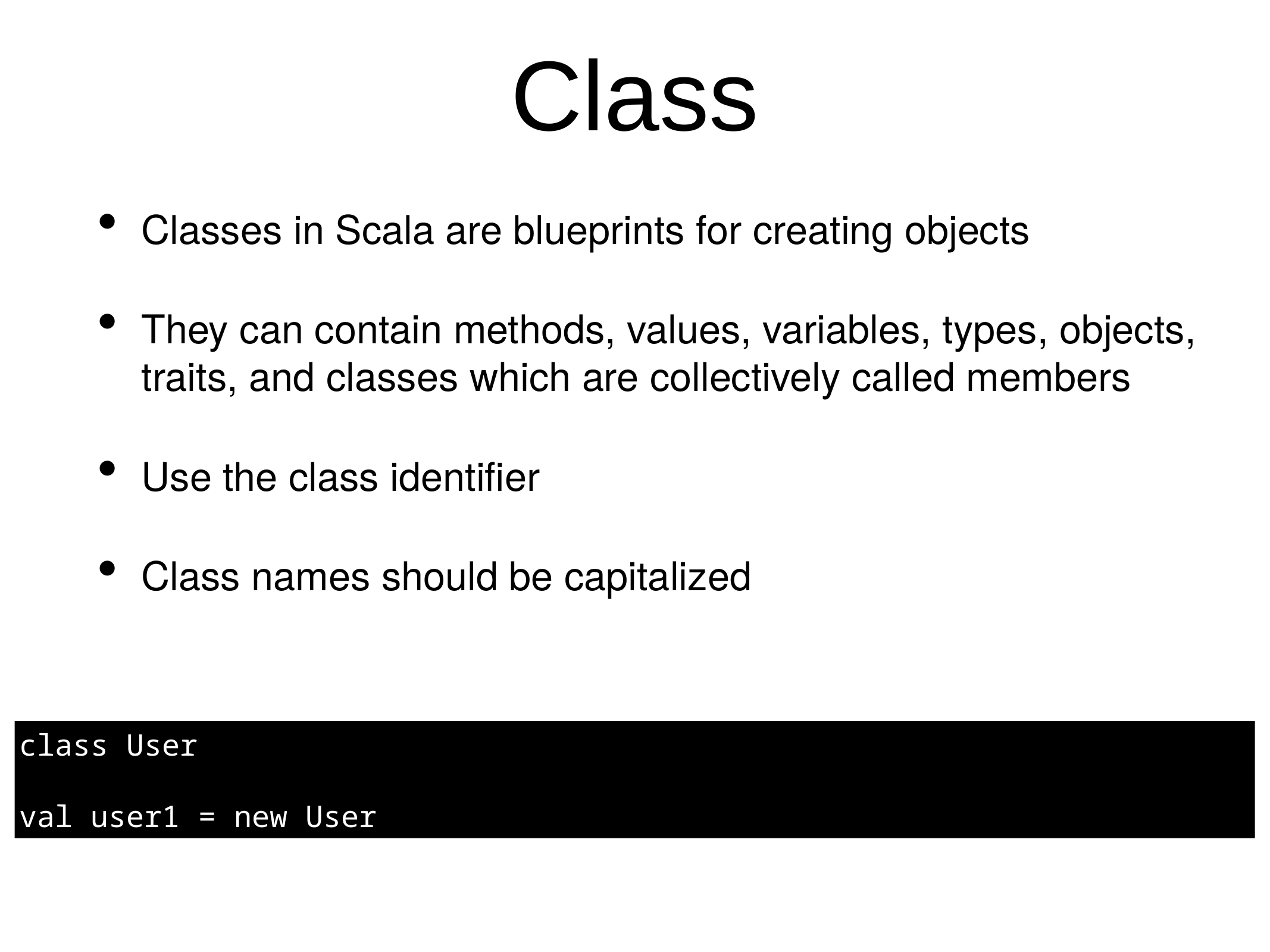

# Class
Classes in Scala are blueprints for creating objects
They can contain methods, values, variables, types, objects, traits, and classes which are collectively called members
Use the class identifier
Class names should be capitalized
class User

val user1 = new User